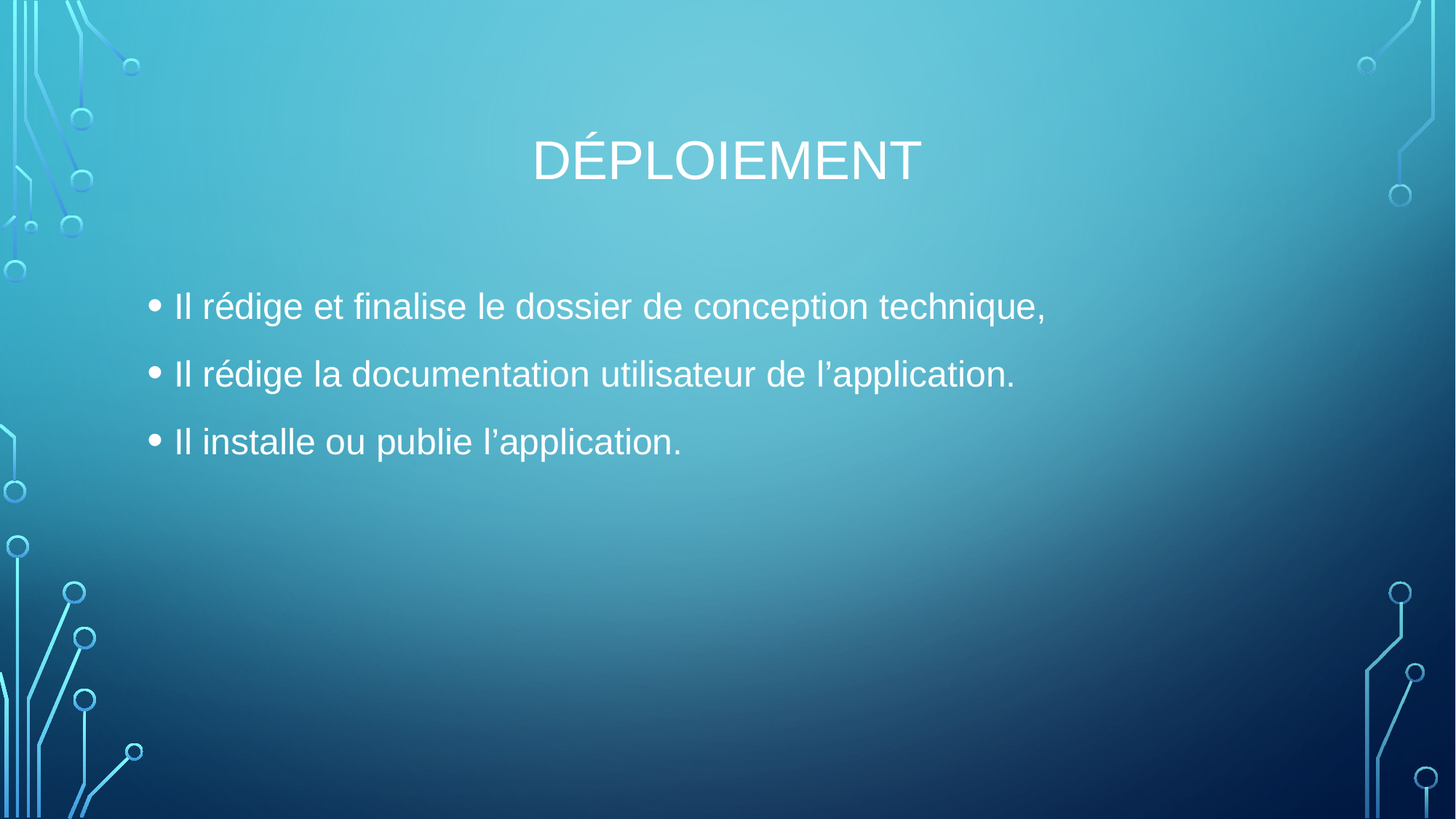

# Déploiement
Il rédige et finalise le dossier de conception technique,
Il rédige la documentation utilisateur de l’application.
Il installe ou publie l’application.